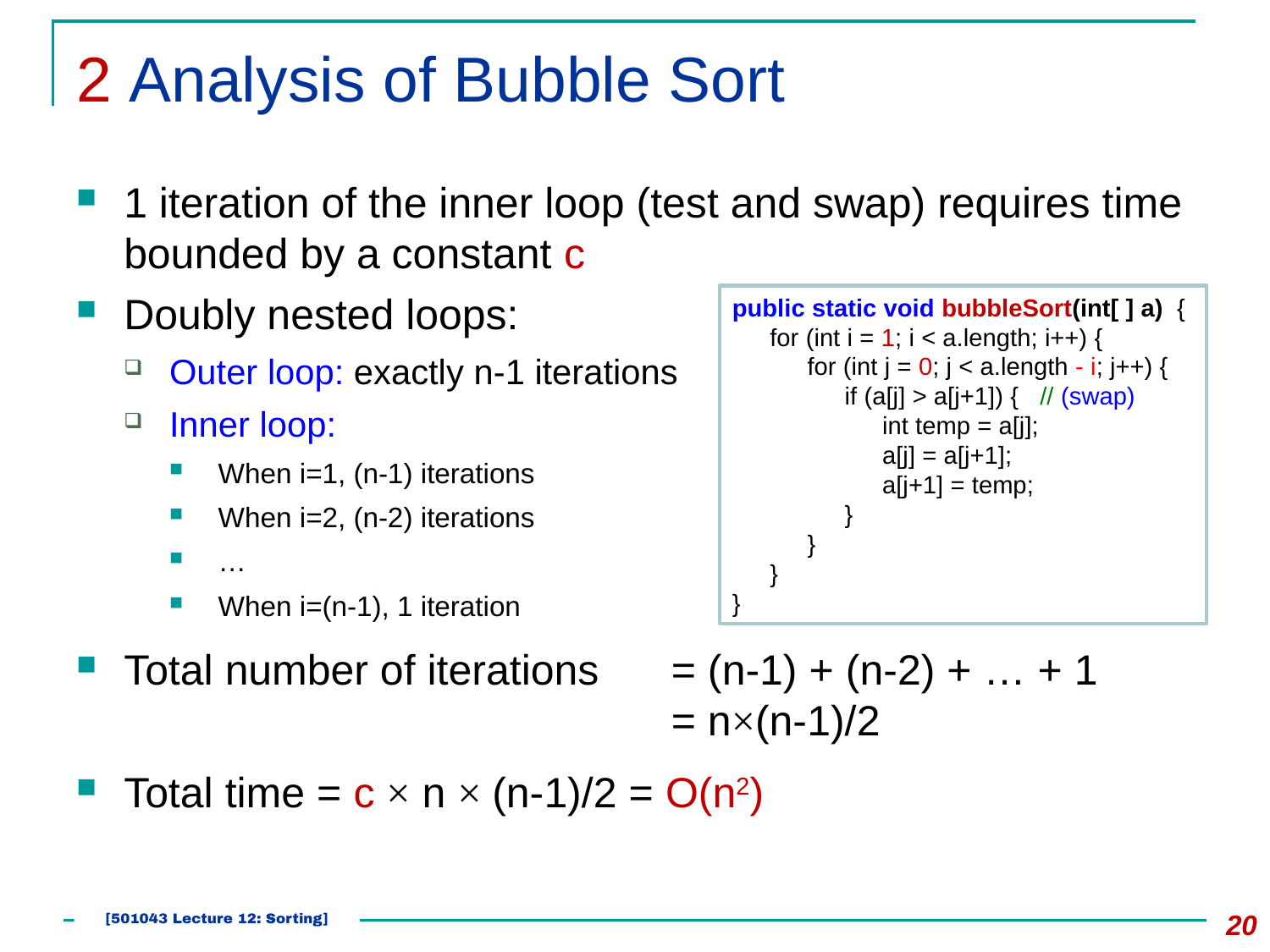

# 2 Analysis of Bubble Sort
1 iteration of the inner loop (test and swap) requires time bounded by a constant c
Doubly nested loops:
Outer loop: exactly n-1 iterations
Inner loop:
When i=1, (n-1) iterations
When i=2, (n-2) iterations
…
When i=(n-1), 1 iteration
Total number of iterations	= (n-1) + (n-2) + … + 1
	= n×(n-1)/2
Total time = c × n × (n-1)/2 = O(n2)
public static void bubbleSort(int[ ] a)  {
	for (int i = 1; i < a.length; i++) {
		for (int j = 0; j < a.length - i; j++) {
			if (a[j] > a[j+1]) {   // (swap)
				int temp = a[j];
				a[j] = a[j+1];
				a[j+1] = temp;
			}
 		}
	}
}
20
[501043 Lecture 12: Sorting]